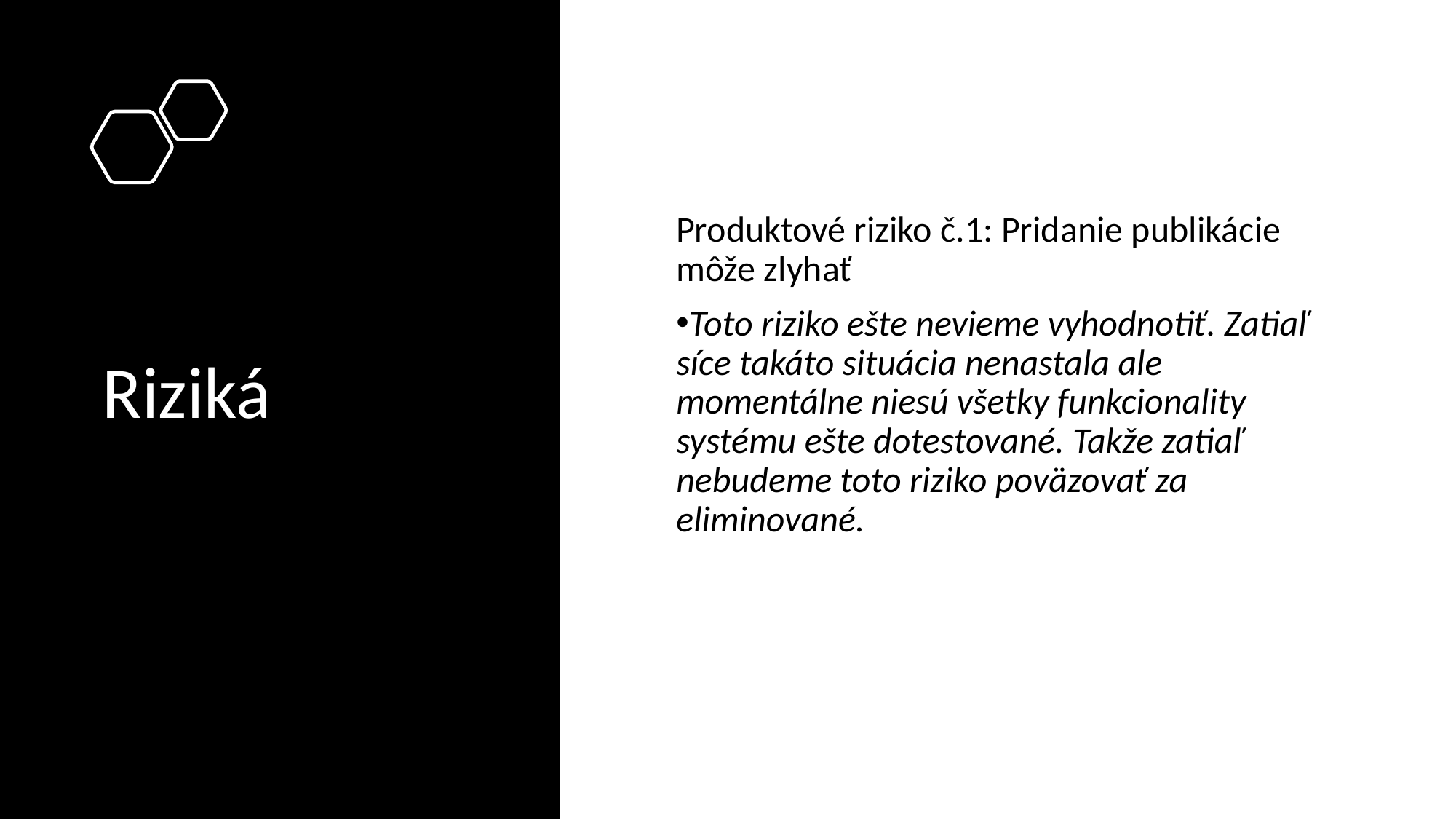

Riziká
Produktové riziko č.1: Pridanie publikácie môže zlyhať
Toto riziko ešte nevieme vyhodnotiť. Zatiaľ síce takáto situácia nenastala ale momentálne niesú všetky funkcionality systému ešte dotestované. Takže zatiaľ nebudeme toto riziko poväzovať za eliminované.